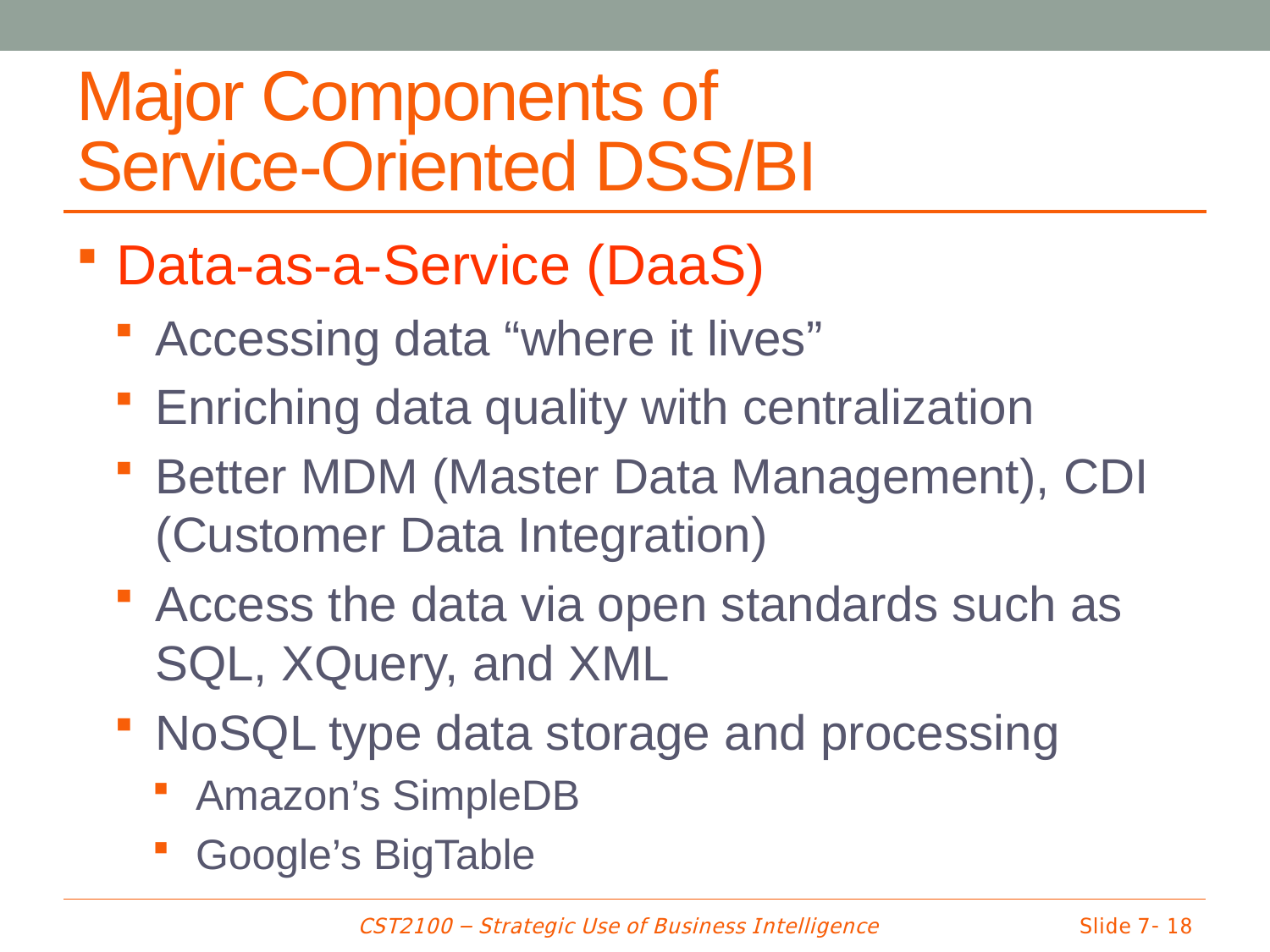

# Major Components of Service-Oriented DSS/BI
Data-as-a-Service (DaaS)
Accessing data “where it lives”
Enriching data quality with centralization
Better MDM (Master Data Management), CDI (Customer Data Integration)
Access the data via open standards such as SQL, XQuery, and XML
NoSQL type data storage and processing
Amazon’s SimpleDB
Google’s BigTable